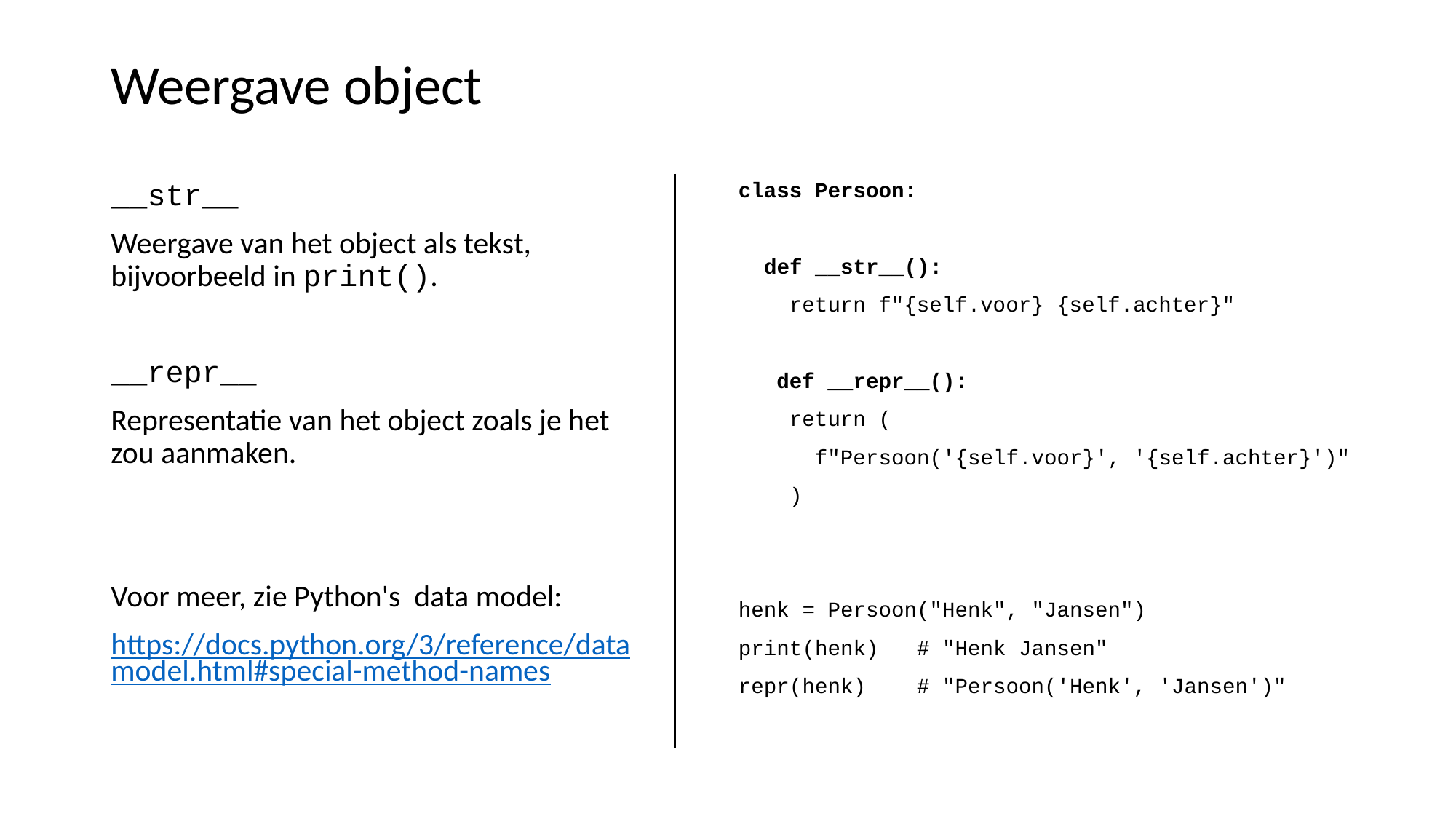

# Weergave object
__str__
Weergave van het object als tekst, bijvoorbeeld in print().

__repr__
Representatie van het object zoals je het zou aanmaken.

Voor meer, zie Python's  data model:
https://docs.python.org/3/reference/datamodel.html#special-method-names

class Persoon:

  def __str__():
    return f"{self.voor} {self.achter}"

   def __repr__():
    return (
      f"Persoon('{self.voor}', '{self.achter}')"
    )

henk = Persoon("Henk", "Jansen")
print(henk)   # "Henk Jansen"
repr(henk)    # "Persoon('Henk', 'Jansen')"